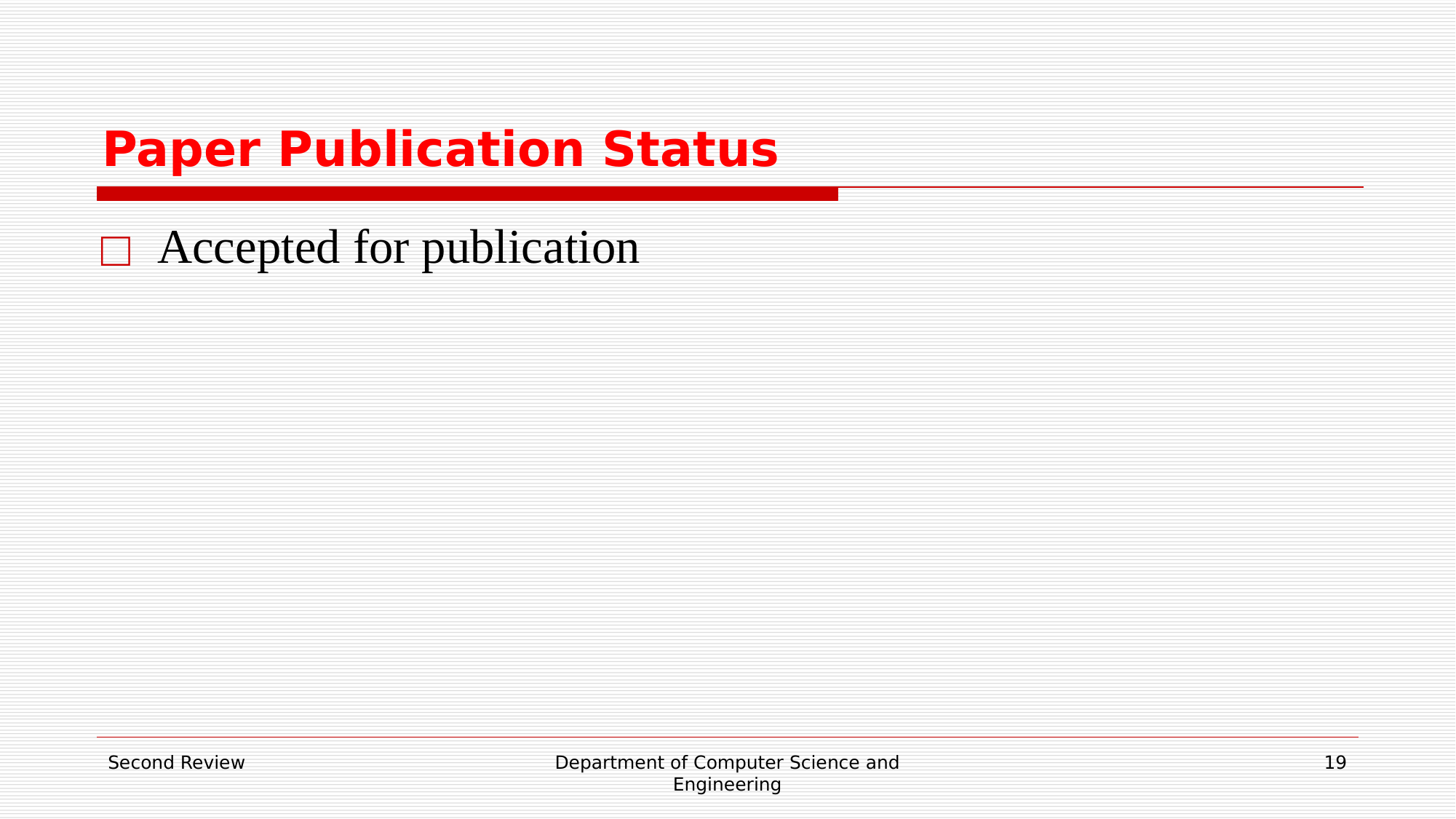

# Paper Publication Status
Accepted for publication

Second Review
Department of Computer Science and Engineering
19